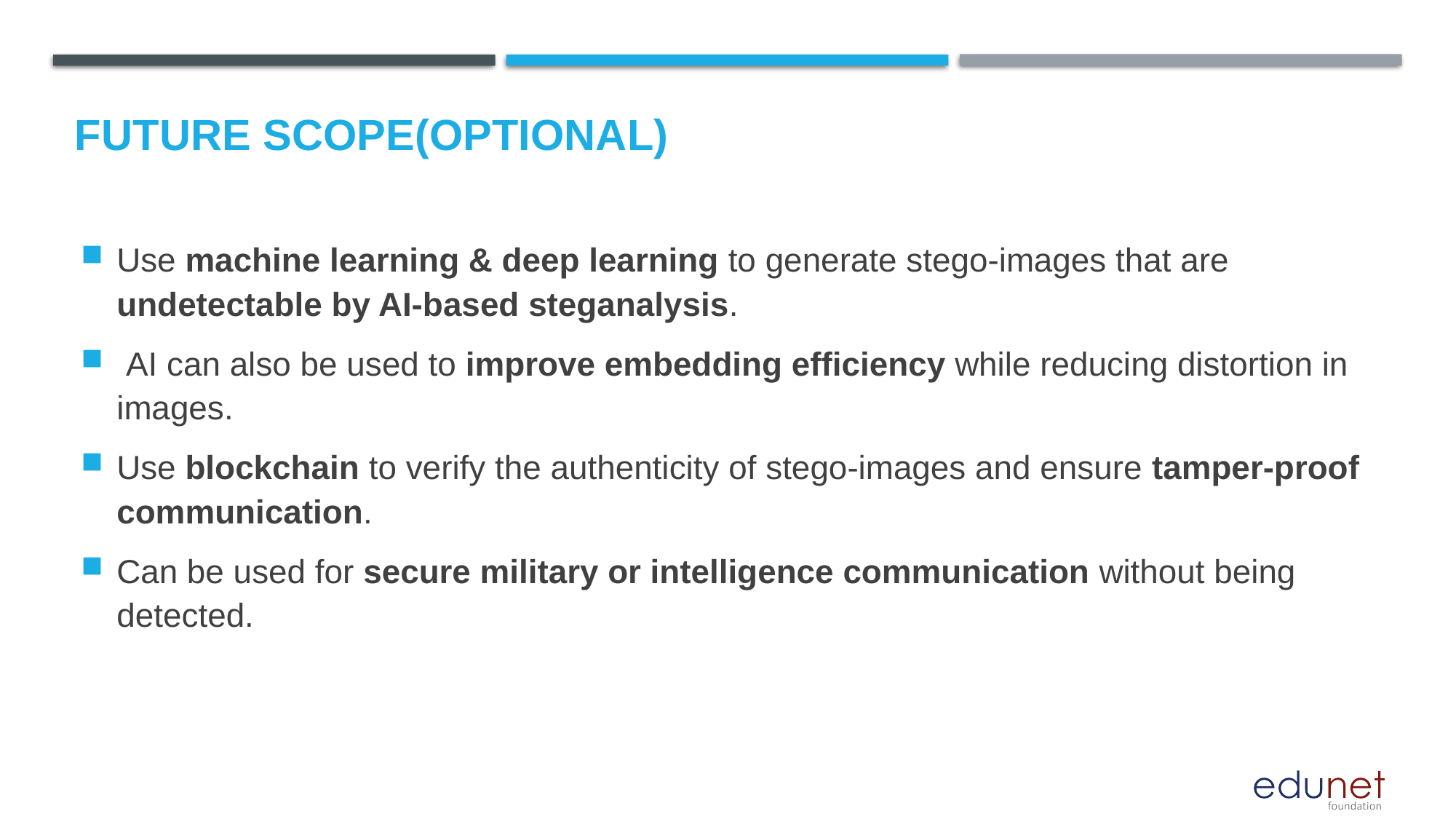

Future scope(optional)
Use machine learning & deep learning to generate stego-images that are undetectable by AI-based steganalysis.
 AI can also be used to improve embedding efficiency while reducing distortion in images.
Use blockchain to verify the authenticity of stego-images and ensure tamper-proof communication.
Can be used for secure military or intelligence communication without being detected.